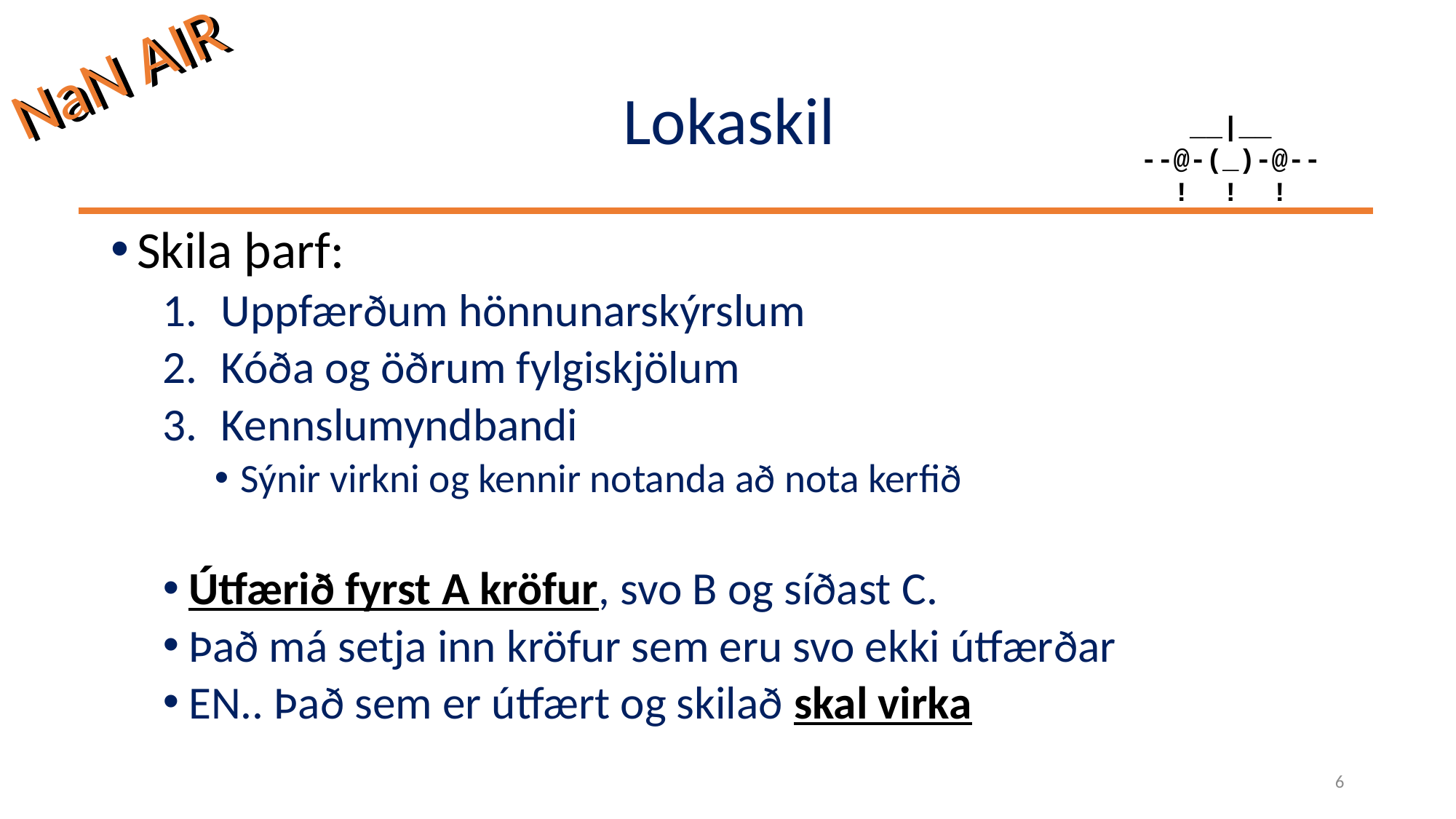

# Lokaskil
Skila þarf:
Uppfærðum hönnunarskýrslum
Kóða og öðrum fylgiskjölum
Kennslumyndbandi
Sýnir virkni og kennir notanda að nota kerfið

Útfærið fyrst A kröfur, svo B og síðast C.
Það má setja inn kröfur sem eru svo ekki útfærðar
EN.. Það sem er útfært og skilað skal virka
6